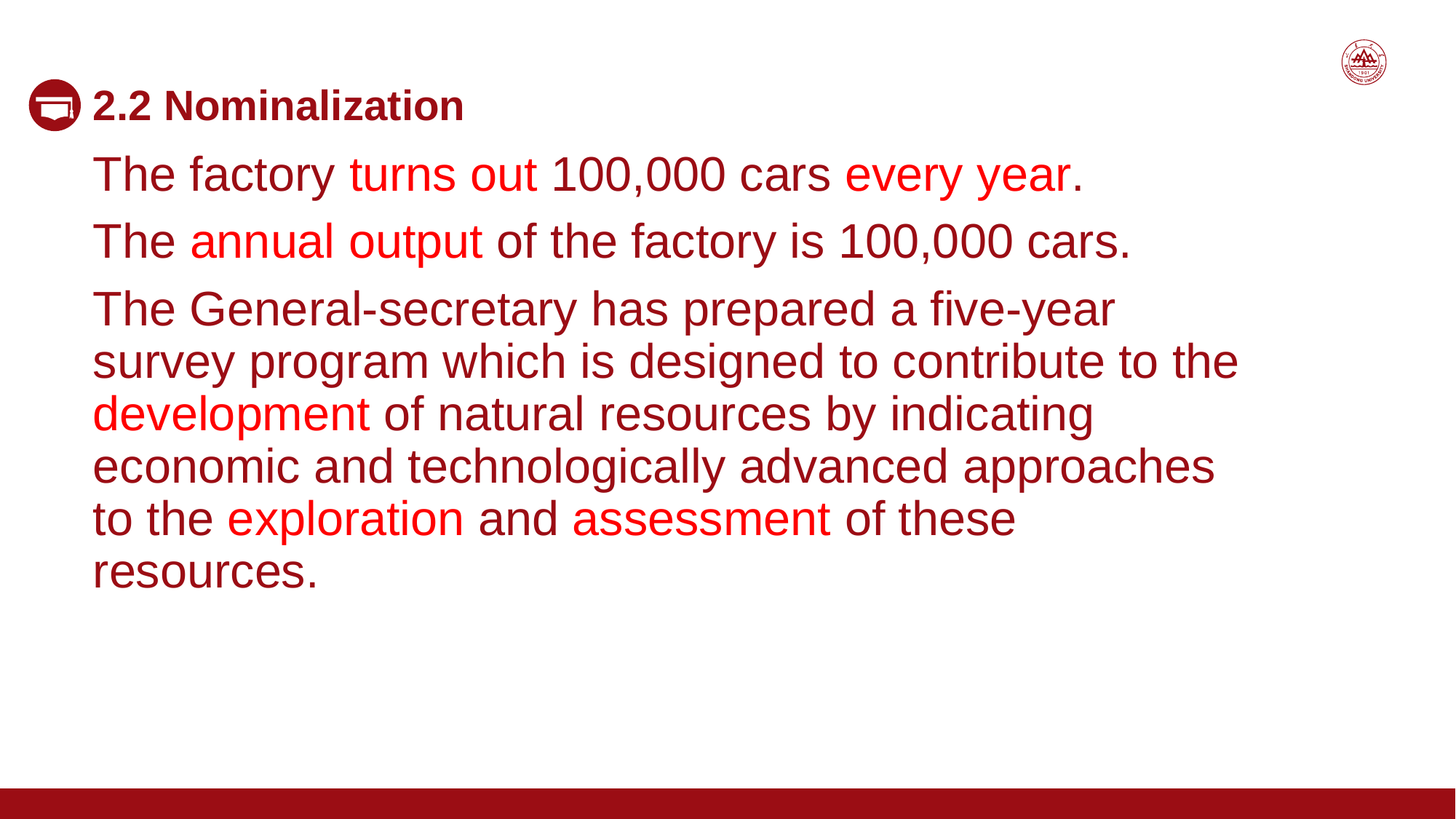

2.2 Nominalization

The factory turns out 100,000 cars every year.
The annual output of the factory is 100,000 cars.
The General-secretary has prepared a five-year survey program which is designed to contribute to the development of natural resources by indicating economic and technologically advanced approaches to the exploration and assessment of these resources.